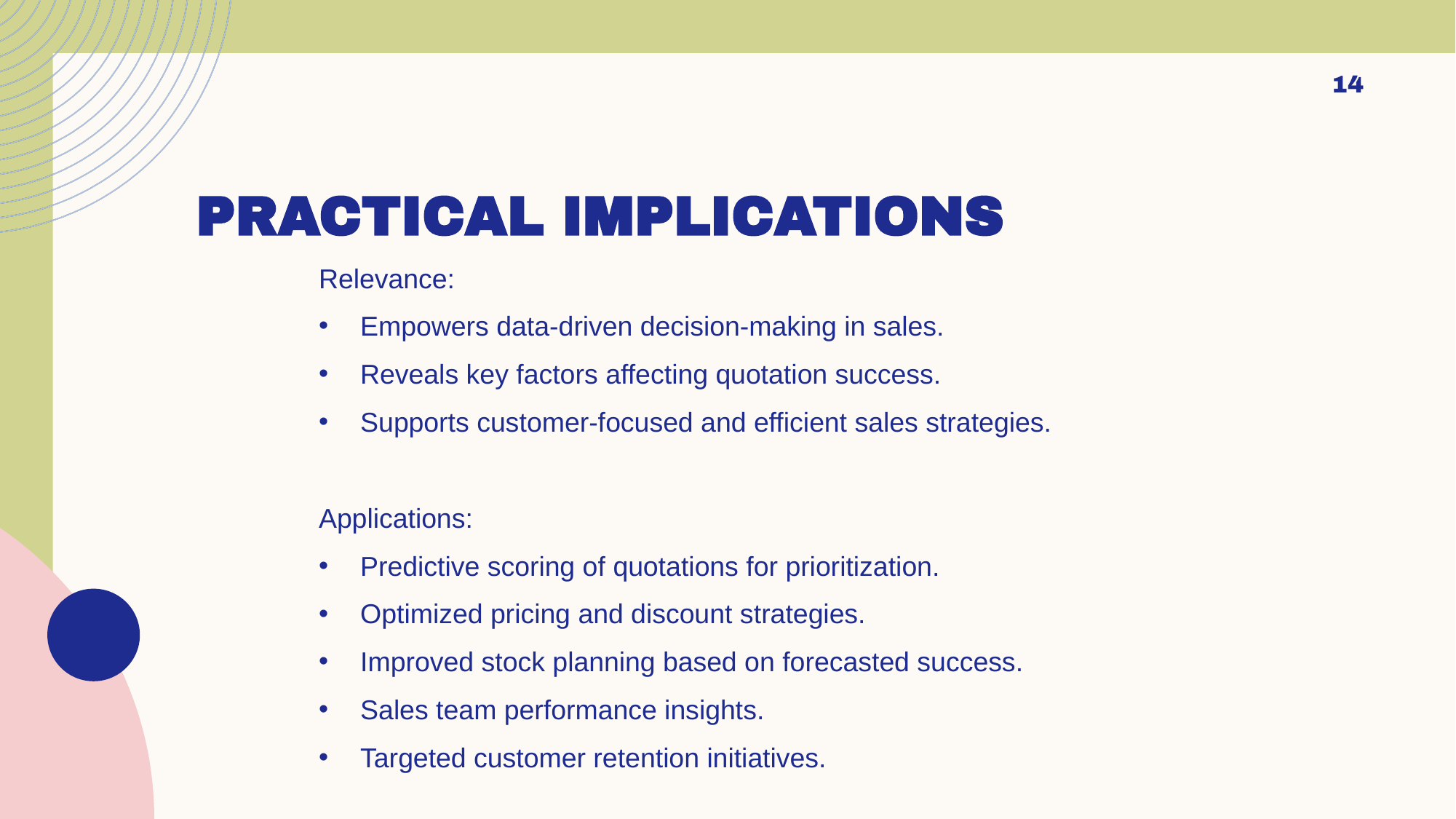

14
# Practical implications
Relevance:
Empowers data-driven decision-making in sales.
Reveals key factors affecting quotation success.
Supports customer-focused and efficient sales strategies.

Applications:
Predictive scoring of quotations for prioritization.
Optimized pricing and discount strategies.
Improved stock planning based on forecasted success.
Sales team performance insights.
Targeted customer retention initiatives.